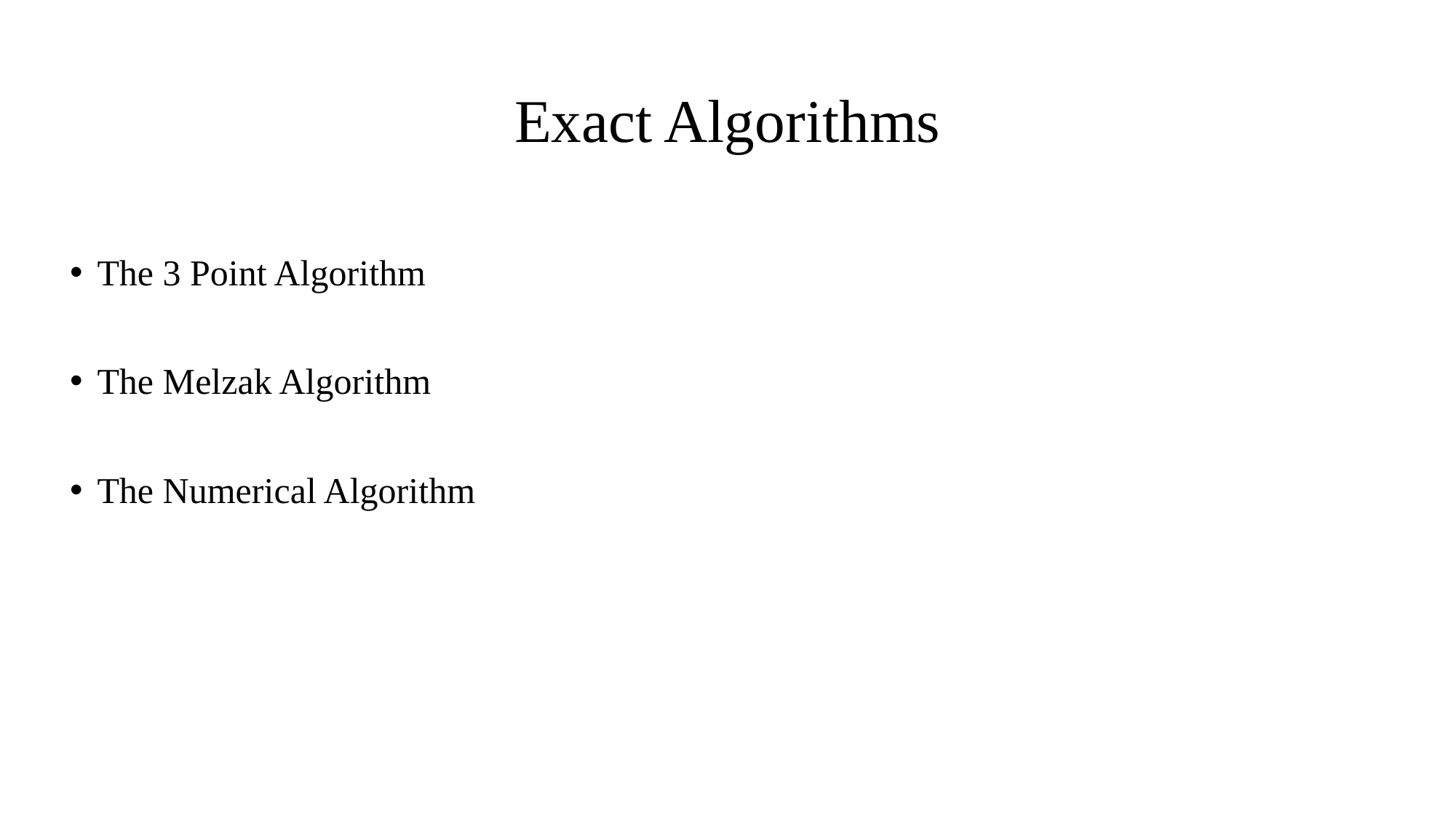

# Exact Algorithms
The 3 Point Algorithm

The Melzak Algorithm

The Numerical Algorithm